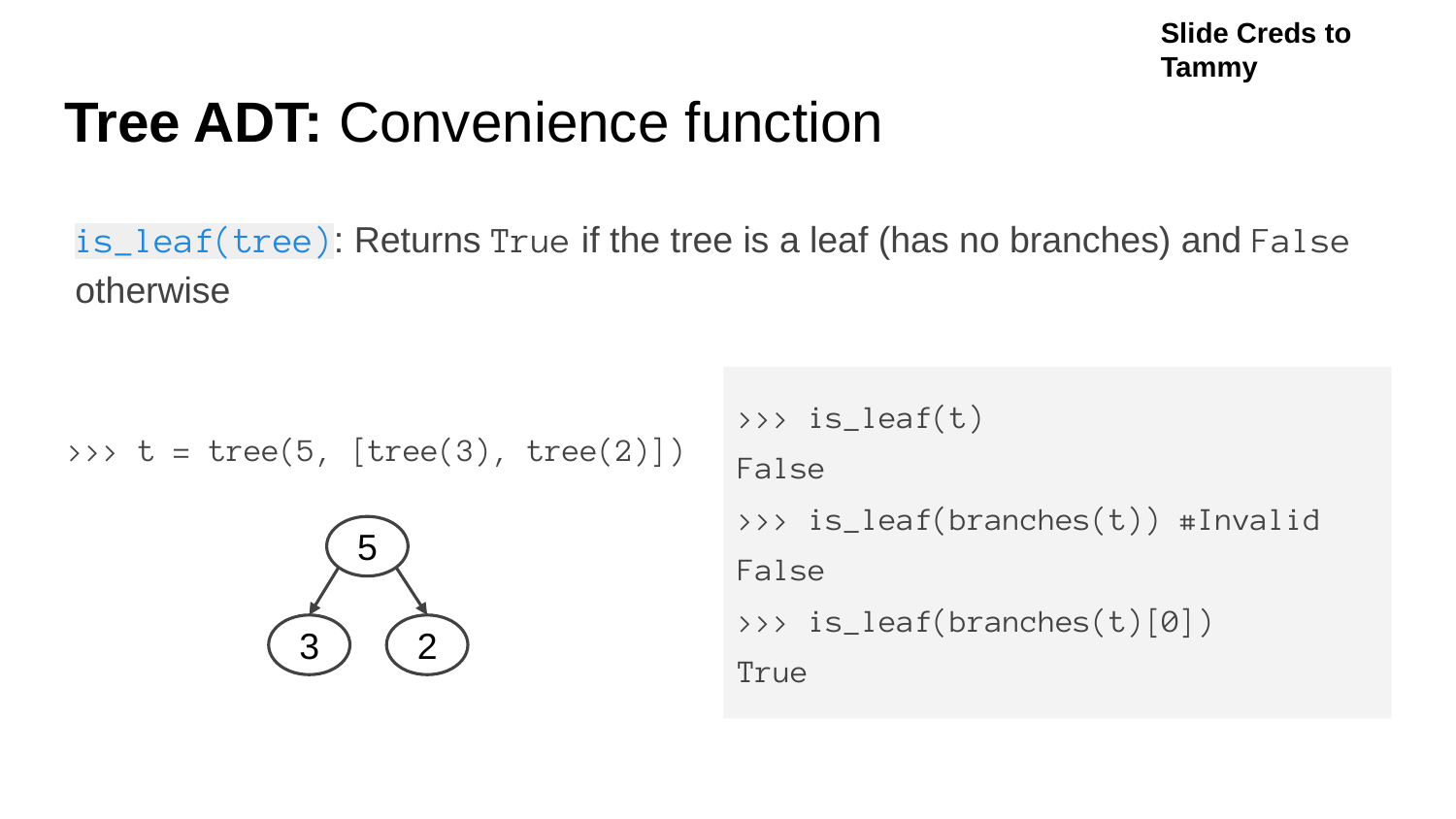

Slide Creds to Tammy
# Tree ADT: Convenience function
is_leaf(tree): Returns True if the tree is a leaf (has no branches) and False otherwise
>>> is_leaf(t)
False
>>> is_leaf(branches(t)) #Invalid
False
>>> is_leaf(branches(t)[0])
True
>>> t = tree(5, [tree(3), tree(2)])
5
3
2